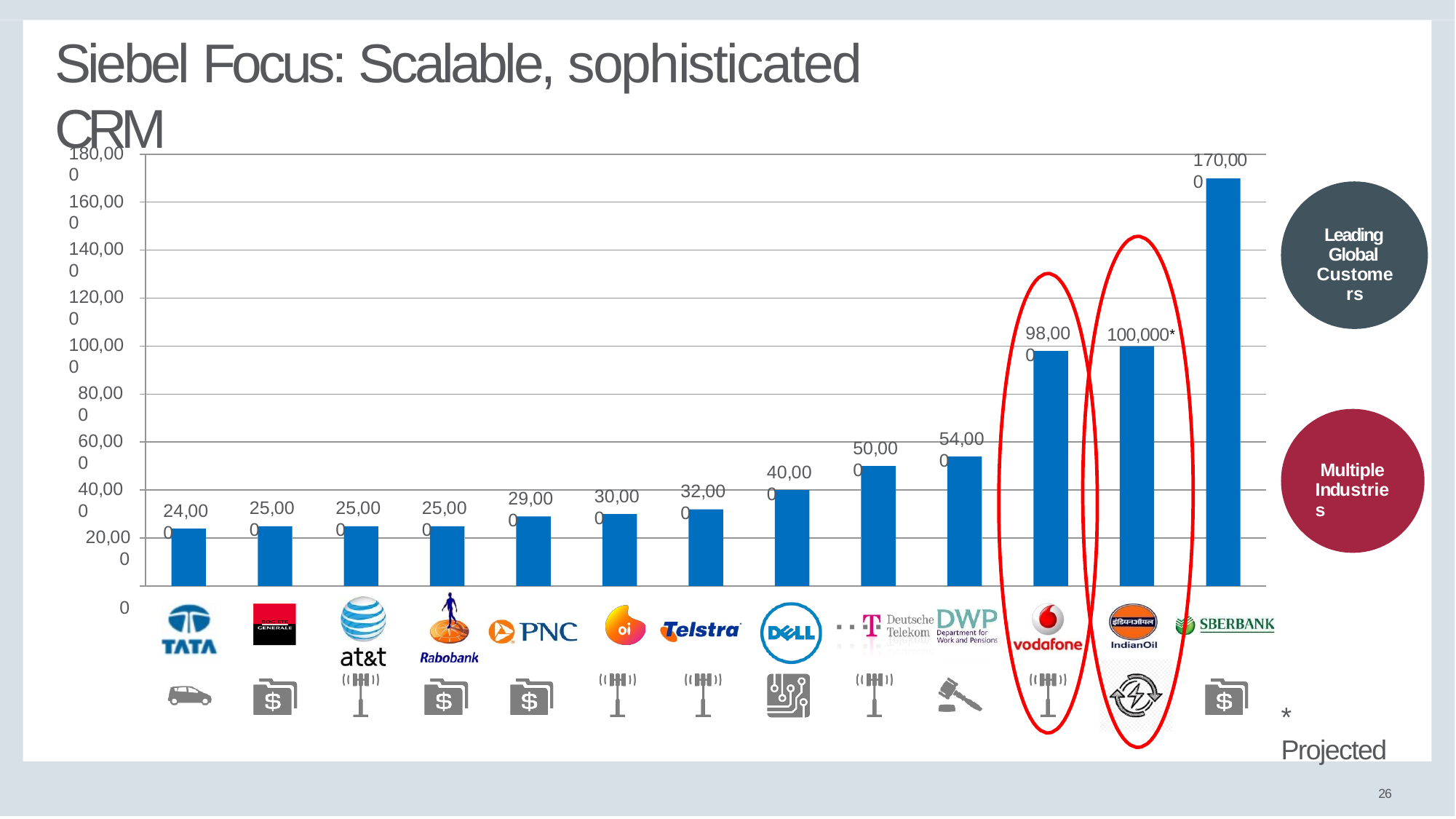

# Siebel Focus: Scalable, sophisticated CRM
180,000
170,000

160,000

Leading  Global  Customers
140,000

120,000

100,000*
98,000
100,000

80,000

54,000
60,000
50,000

Multiple  Industries
40,000

40,000
32,000
30,000
29,000

25,000
25,000
25,000
24,000

20,000

0

* Projected
26